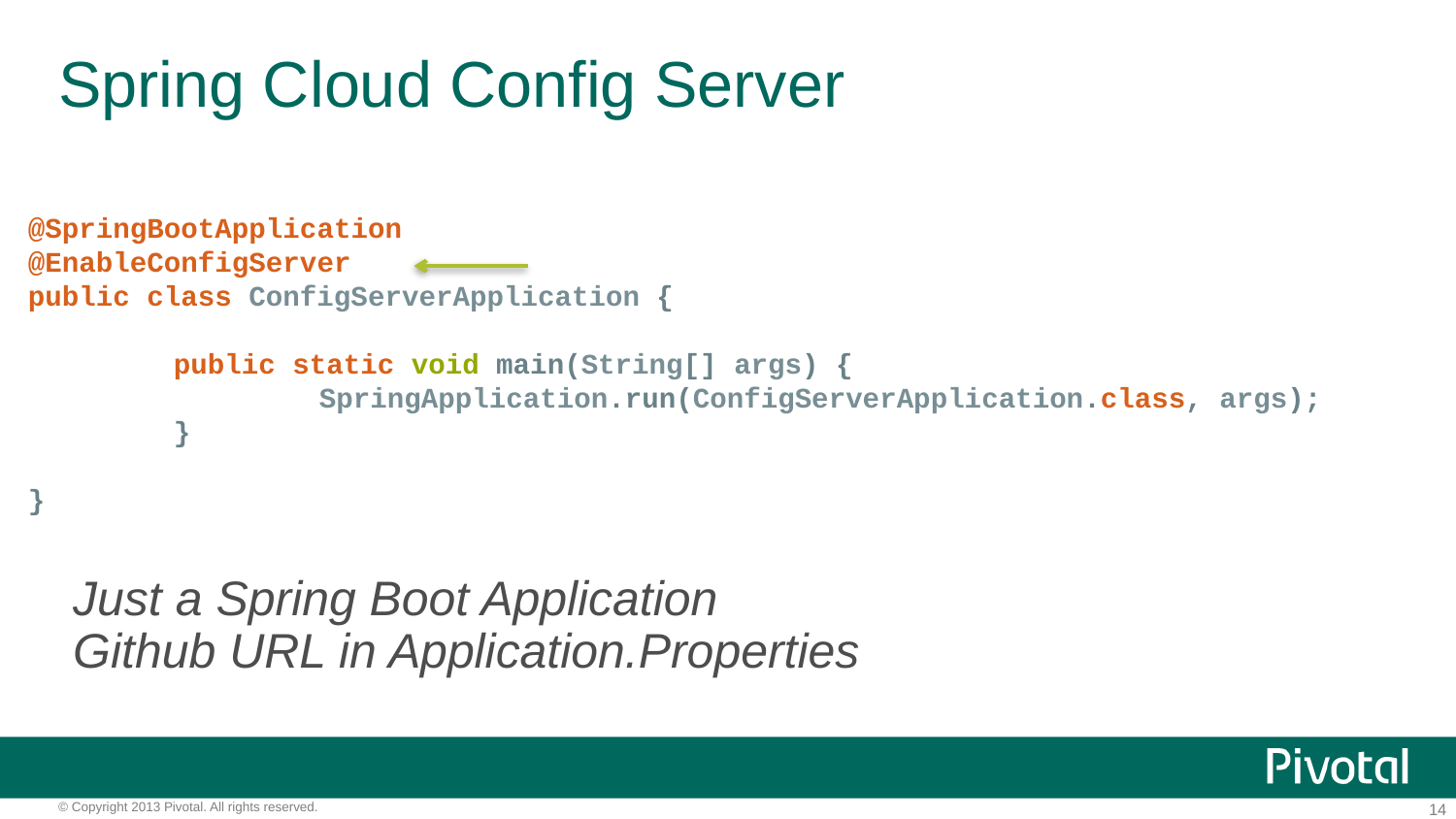

# Running Configuration Server
Spring Cloud Config Server
@SpringBootApplication
@EnableConfigServer
public class ConfigServerApplication {

	public static void main(String[] args) {
		SpringApplication.run(ConfigServerApplication.class, args);
	}

}
Just a Spring Boot Application
Github URL in Application.Properties